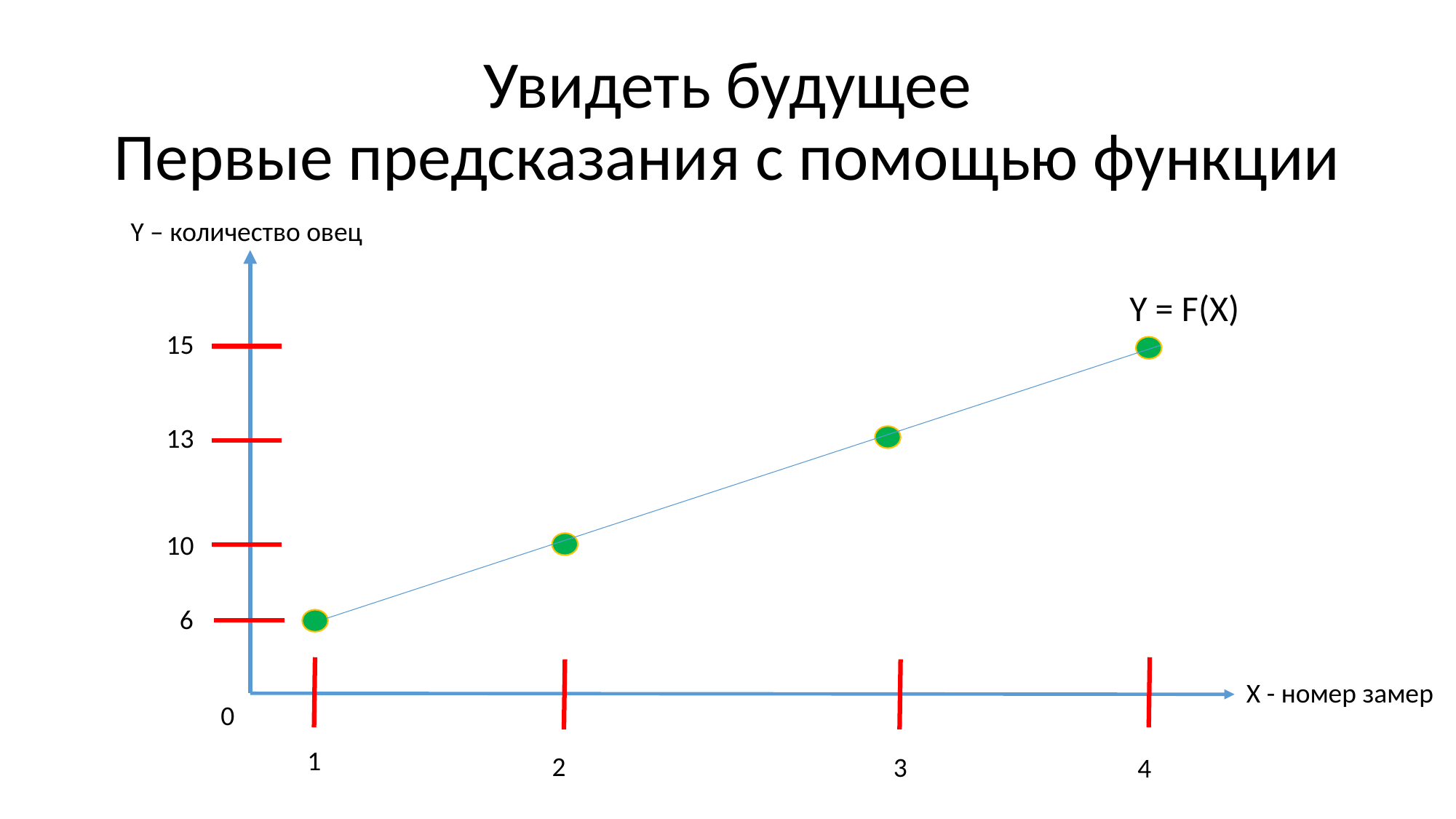

# Увидеть будущее Первые предсказания с помощью функции
Y – количество овец
Y = F(X)
15

13

10

6

X - номер замер
0
1
2
3
4